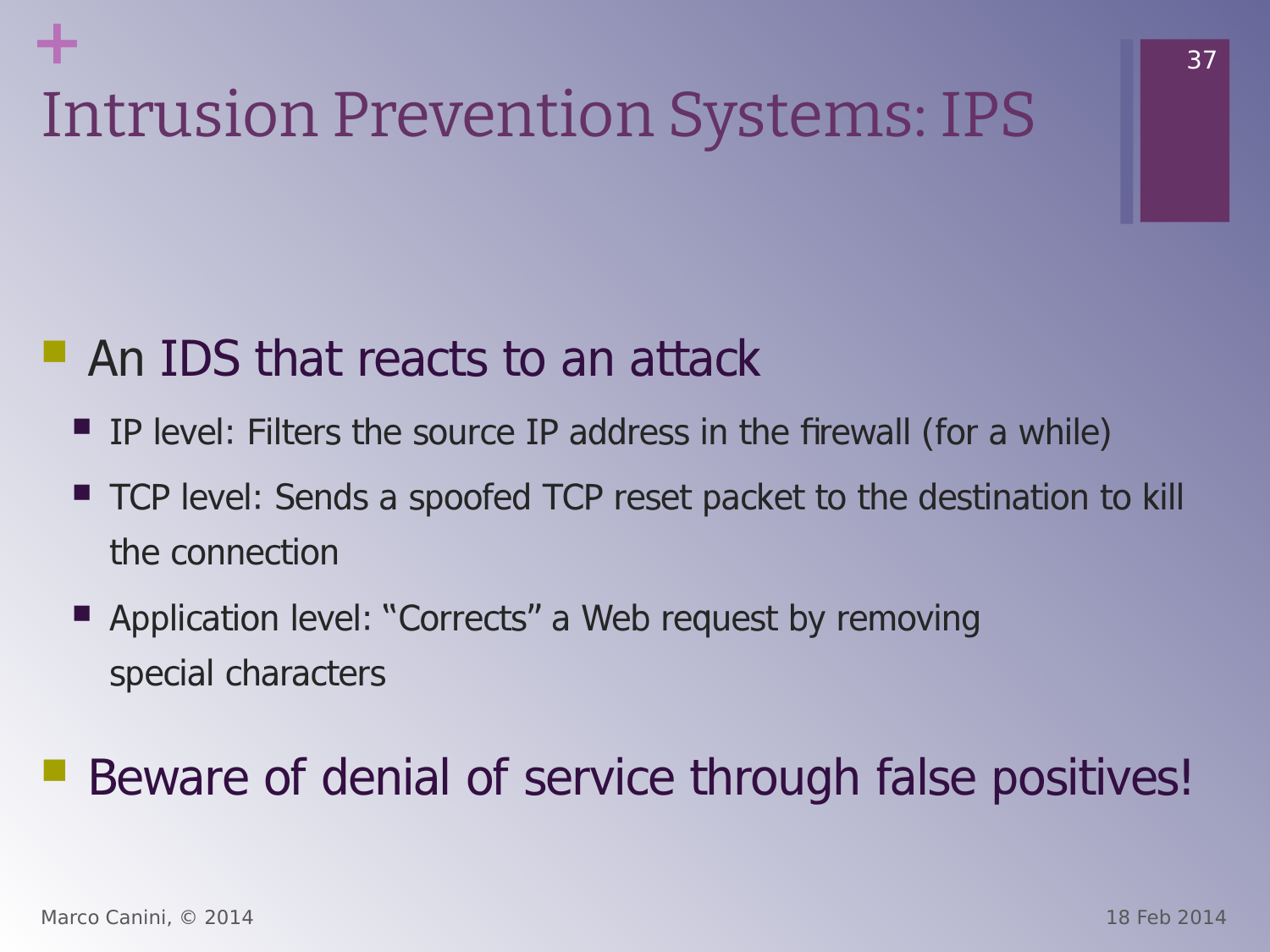

37
# Intrusion Prevention Systems: IPS
An IDS that reacts to an attack
IP level: Filters the source IP address in the firewall (for a while)
TCP level: Sends a spoofed TCP reset packet to the destination to kill the connection
Application level: “Corrects” a Web request by removing
special characters
Beware of denial of service through false positives!
Marco Canini, © 2014
18 Feb 2014